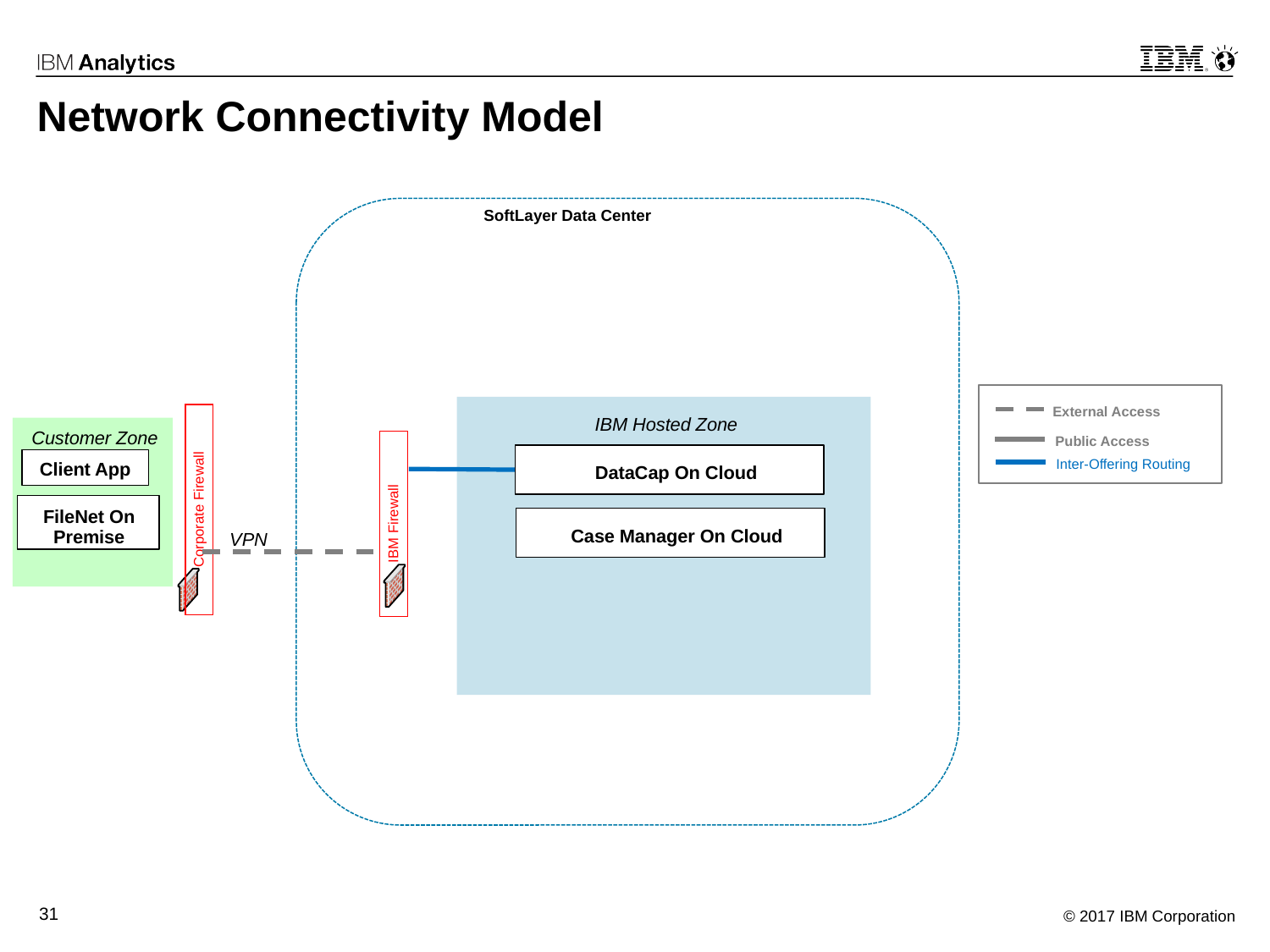

# Network Connectivity Model

             SoftLayer Data Center

External Access
IBM Hosted Zone

Customer Zone
Public Access

DataCap On Cloud
Inter-Offering Routing

Client App

FileNet On
Premise
Corporate Firewall

Case Manager On Cloud
IBM Firewall
VPN